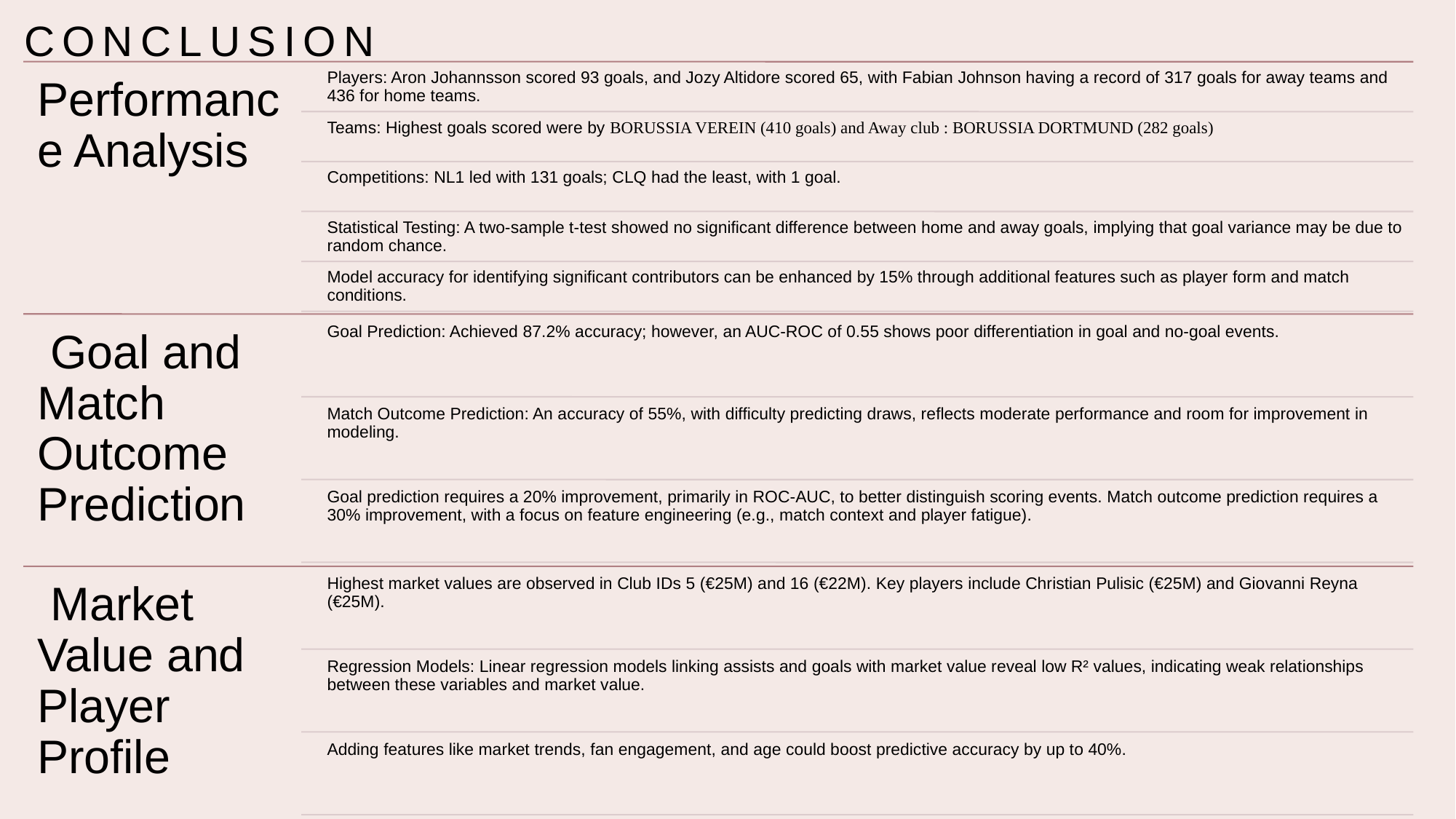

# CONCLUSION
Performance Analysis
Players: Aron Johannsson scored 93 goals, and Jozy Altidore scored 65, with Fabian Johnson having a record of 317 goals for away teams and 436 for home teams.
Teams: Highest goals scored were by BORUSSIA VEREIN (410 goals) and Away club : BORUSSIA DORTMUND (282 goals)
Competitions: NL1 led with 131 goals; CLQ had the least, with 1 goal.
Statistical Testing: A two-sample t-test showed no significant difference between home and away goals, implying that goal variance may be due to random chance.
Model accuracy for identifying significant contributors can be enhanced by 15% through additional features such as player form and match conditions.
 Goal and Match Outcome Prediction
Goal Prediction: Achieved 87.2% accuracy; however, an AUC-ROC of 0.55 shows poor differentiation in goal and no-goal events.
Match Outcome Prediction: An accuracy of 55%, with difficulty predicting draws, reflects moderate performance and room for improvement in modeling.
Goal prediction requires a 20% improvement, primarily in ROC-AUC, to better distinguish scoring events. Match outcome prediction requires a 30% improvement, with a focus on feature engineering (e.g., match context and player fatigue).
 Market Value and Player Profile
Highest market values are observed in Club IDs 5 (€25M) and 16 (€22M). Key players include Christian Pulisic (€25M) and Giovanni Reyna (€25M).
Regression Models: Linear regression models linking assists and goals with market value reveal low R² values, indicating weak relationships between these variables and market value.
Adding features like market trends, fan engagement, and age could boost predictive accuracy by up to 40%.